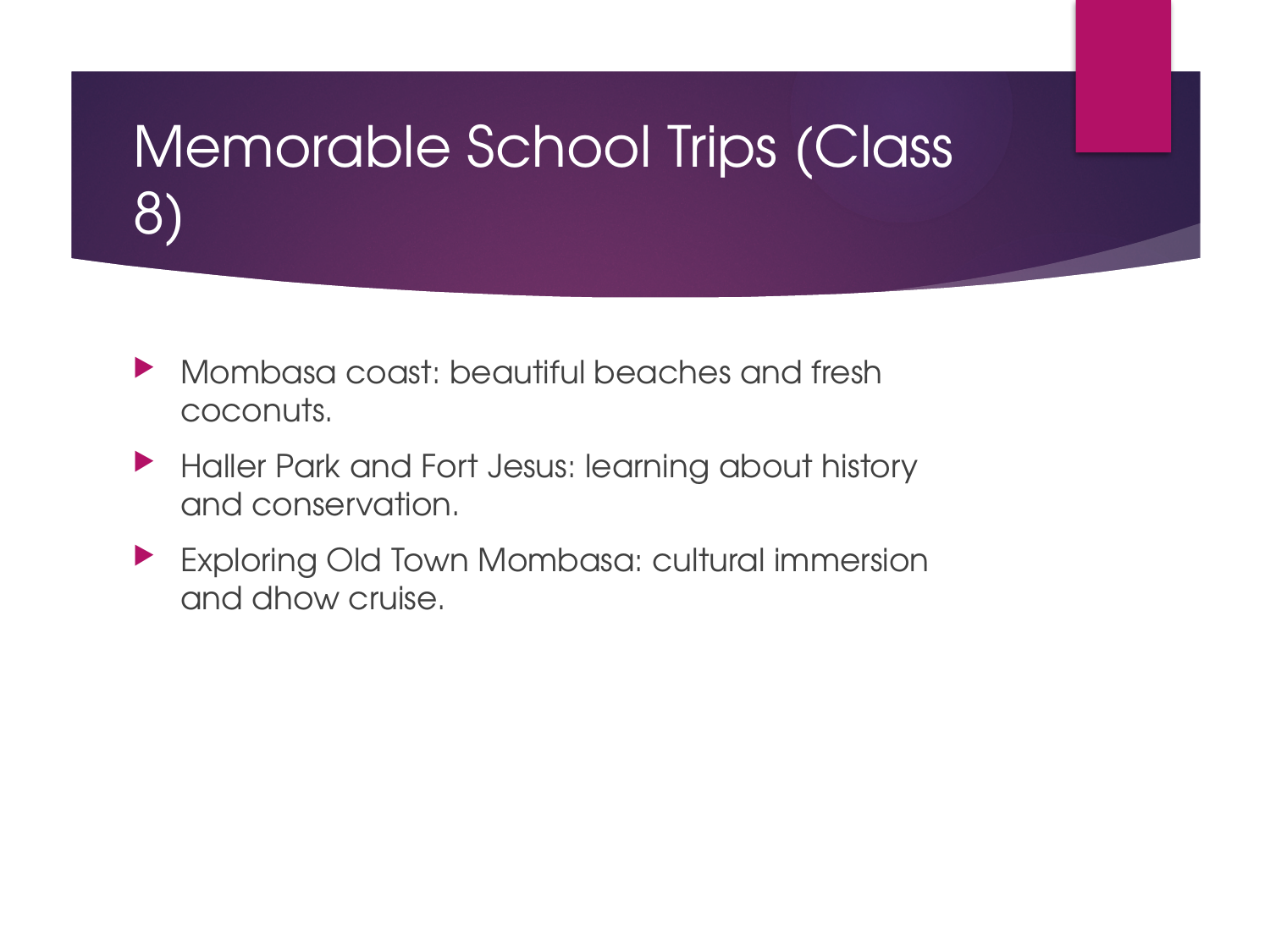

# Memorable School Trips (Class 8)
Mombasa coast: beautiful beaches and fresh coconuts.
Haller Park and Fort Jesus: learning about history and conservation.
Exploring Old Town Mombasa: cultural immersion and dhow cruise.